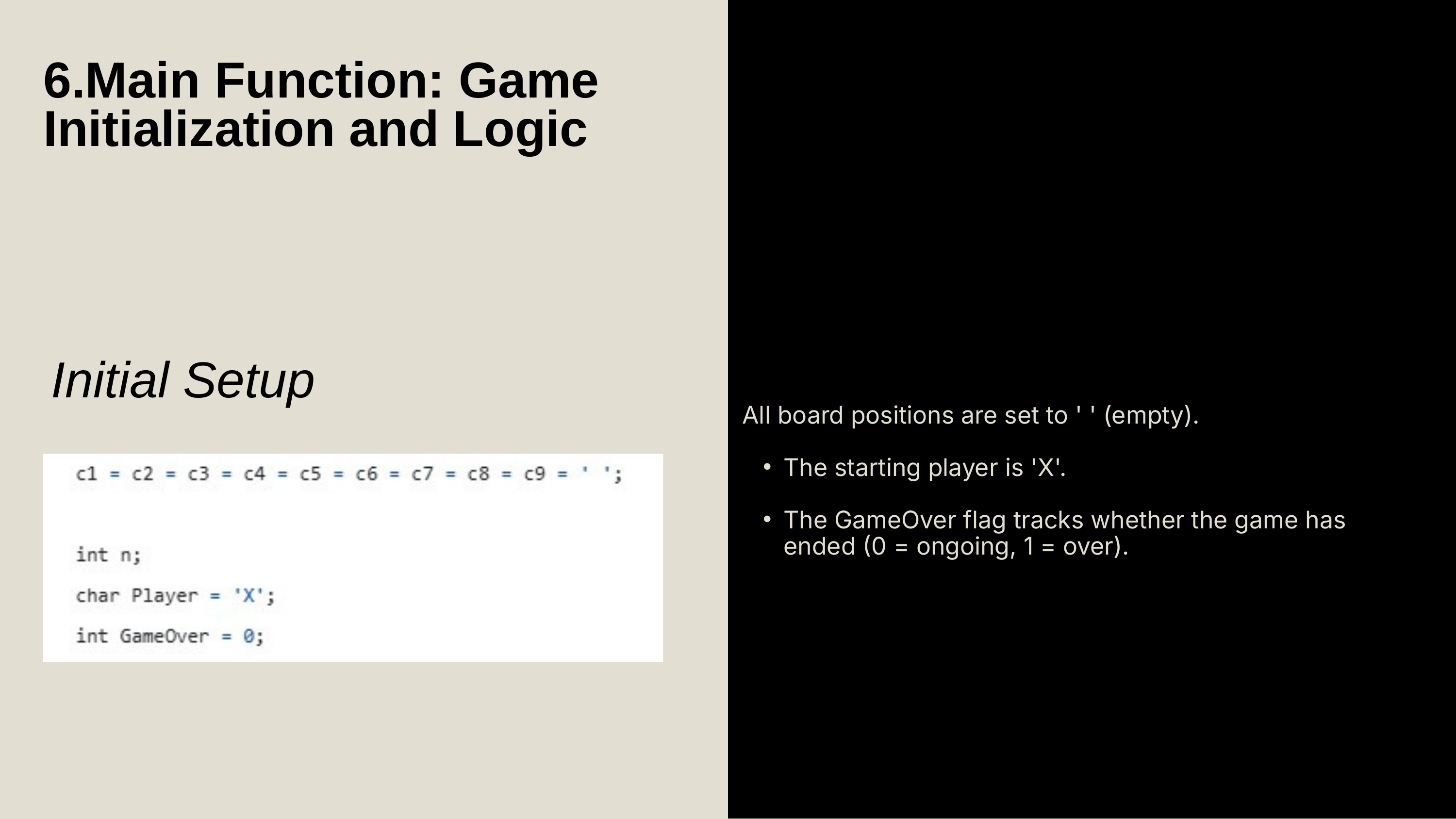

6.Main Function: Game Initialization and Logic
Initial Setup
All board positions are set to ' ' (empty).

The starting player is 'X'.

The GameOver flag tracks whether the game has ended (0 = ongoing, 1 = over).